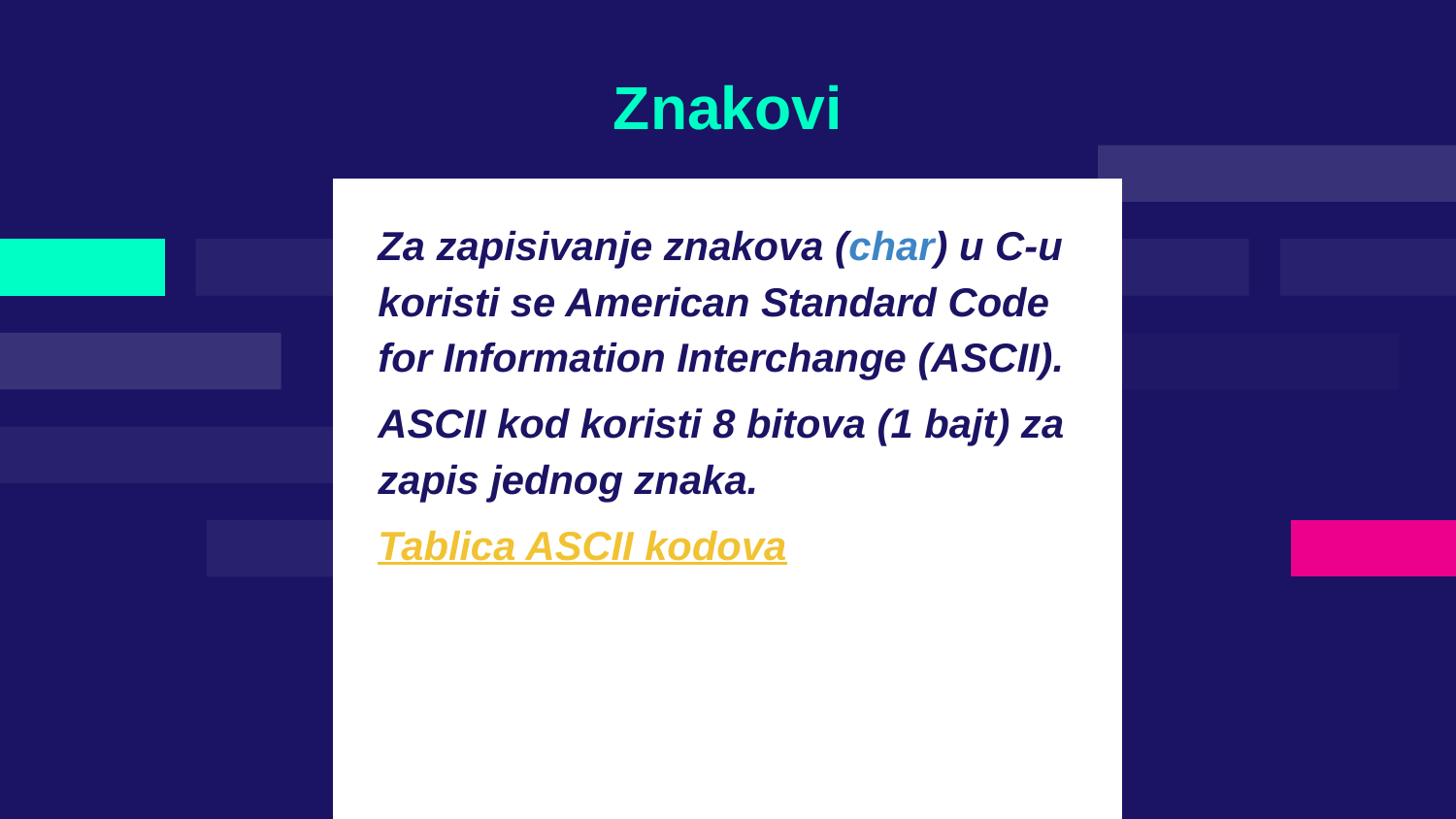

# Znakovi
Za zapisivanje znakova (char) u C-u koristi se American Standard Code for Information Interchange (ASCII).
ASCII kod koristi 8 bitova (1 bajt) za zapis jednog znaka.
Tablica ASCII kodova